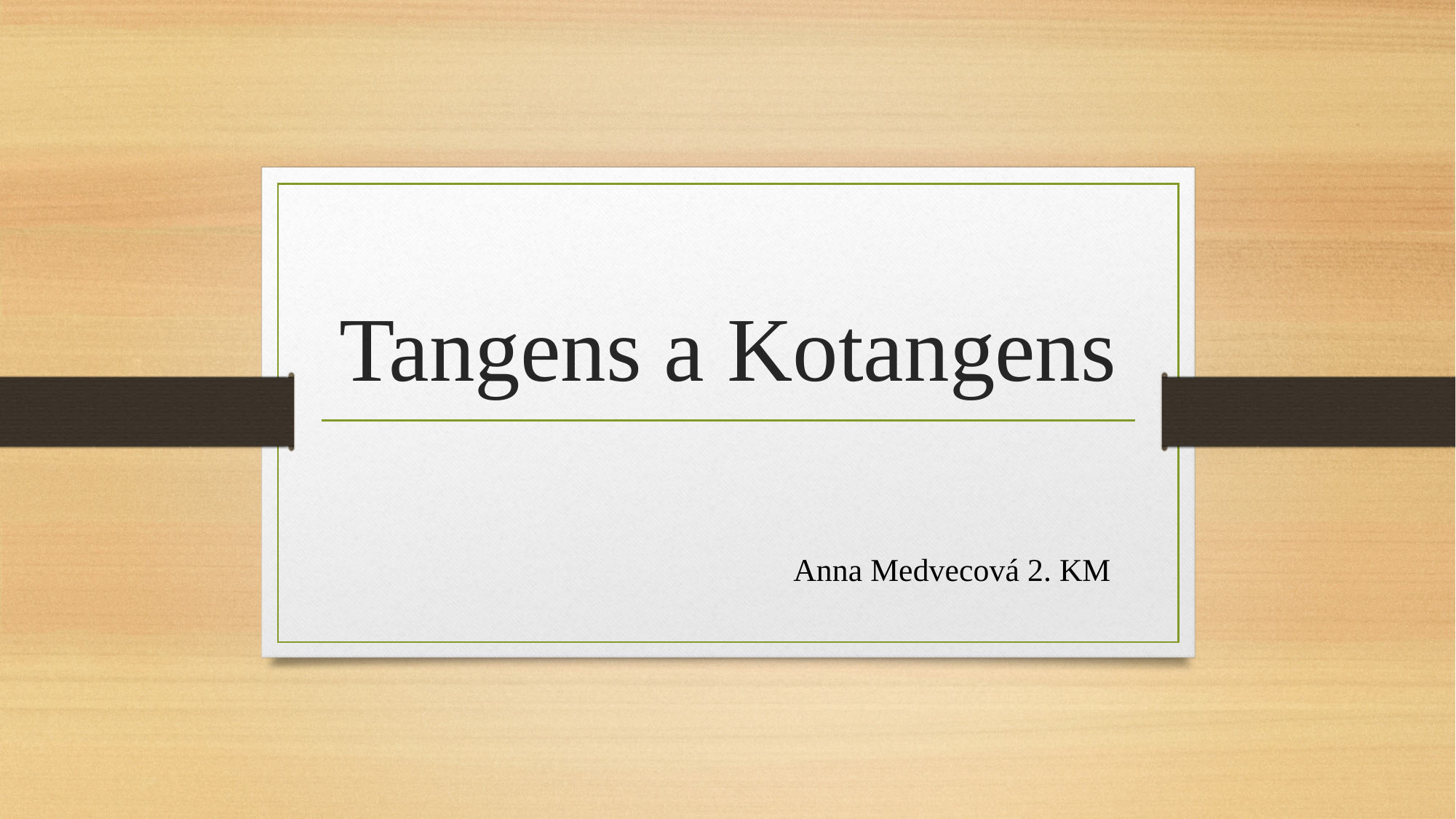

# Tangens a Kotangens

                                                        Anna Medvecová 2. KM